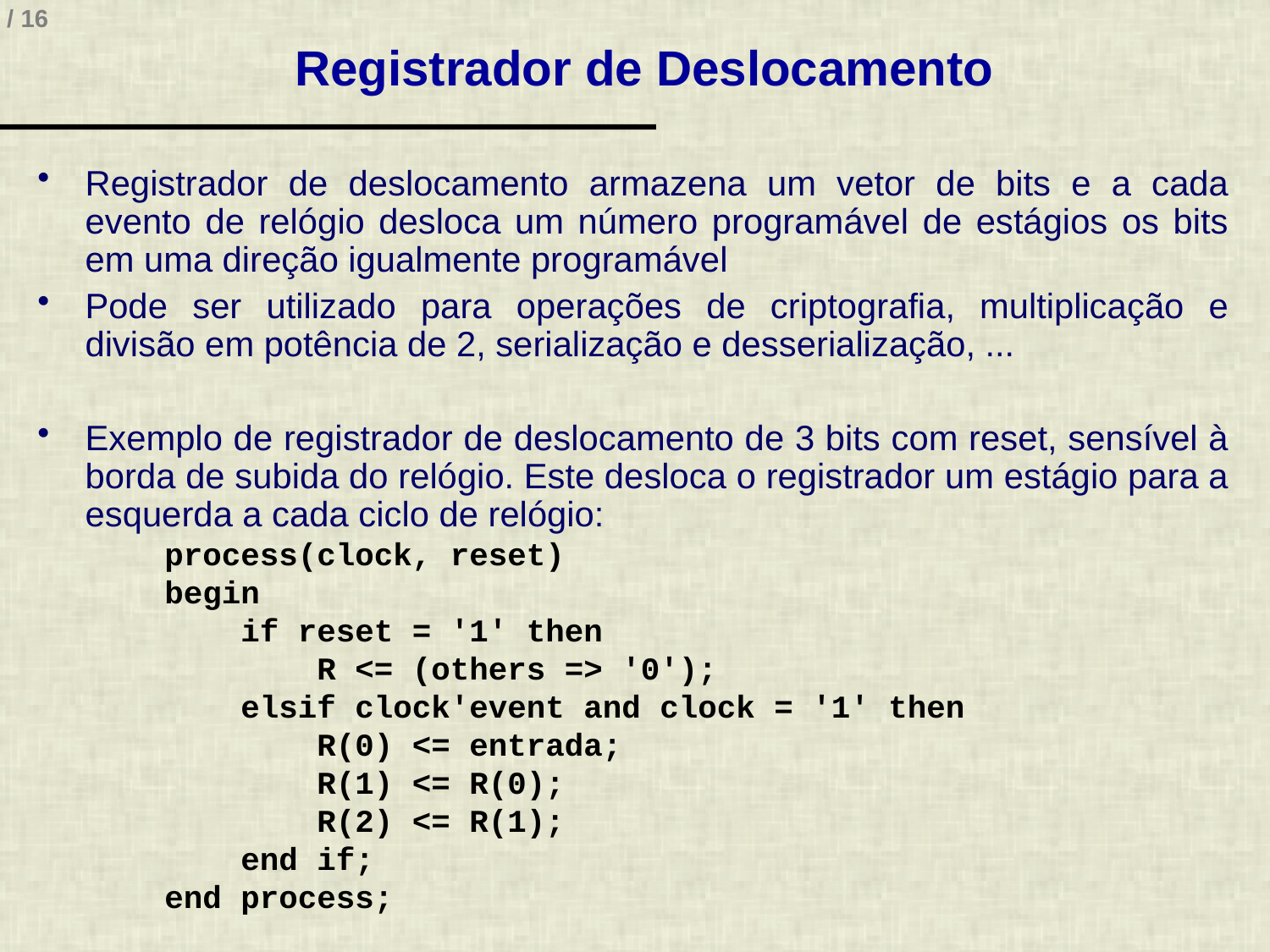

# Registrador de Deslocamento
Registrador de deslocamento armazena um vetor de bits e a cada evento de relógio desloca um número programável de estágios os bits em uma direção igualmente programável
Pode ser utilizado para operações de criptografia, multiplicação e divisão em potência de 2, serialização e desserialização, ...

Exemplo de registrador de deslocamento de 3 bits com reset, sensível à borda de subida do relógio. Este desloca o registrador um estágio para a esquerda a cada ciclo de relógio:
process(clock, reset)
begin
    if reset = '1' then
        R <= (others => '0');
    elsif clock'event and clock = '1' then
        R(0) <= entrada;
        R(1) <= R(0);
        R(2) <= R(1);
    end if;
end process;